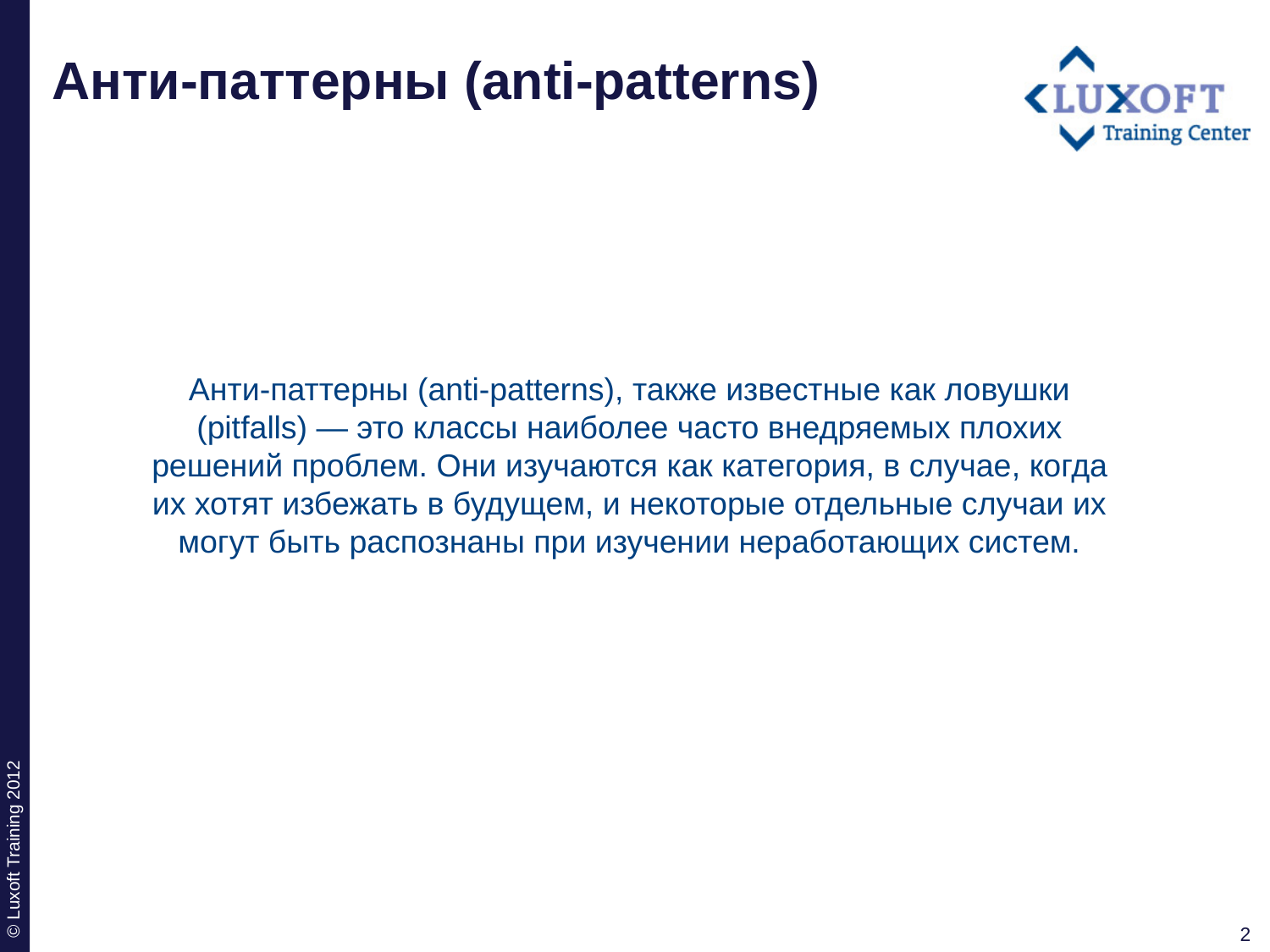

# Анти-паттерны (anti-patterns)
Анти-паттерны (anti-patterns), также известные как ловушки (pitfalls) — это классы наиболее часто внедряемых плохих решений проблем. Они изучаются как категория, в случае, когда их хотят избежать в будущем, и некоторые отдельные случаи их могут быть распознаны при изучении неработающих систем.